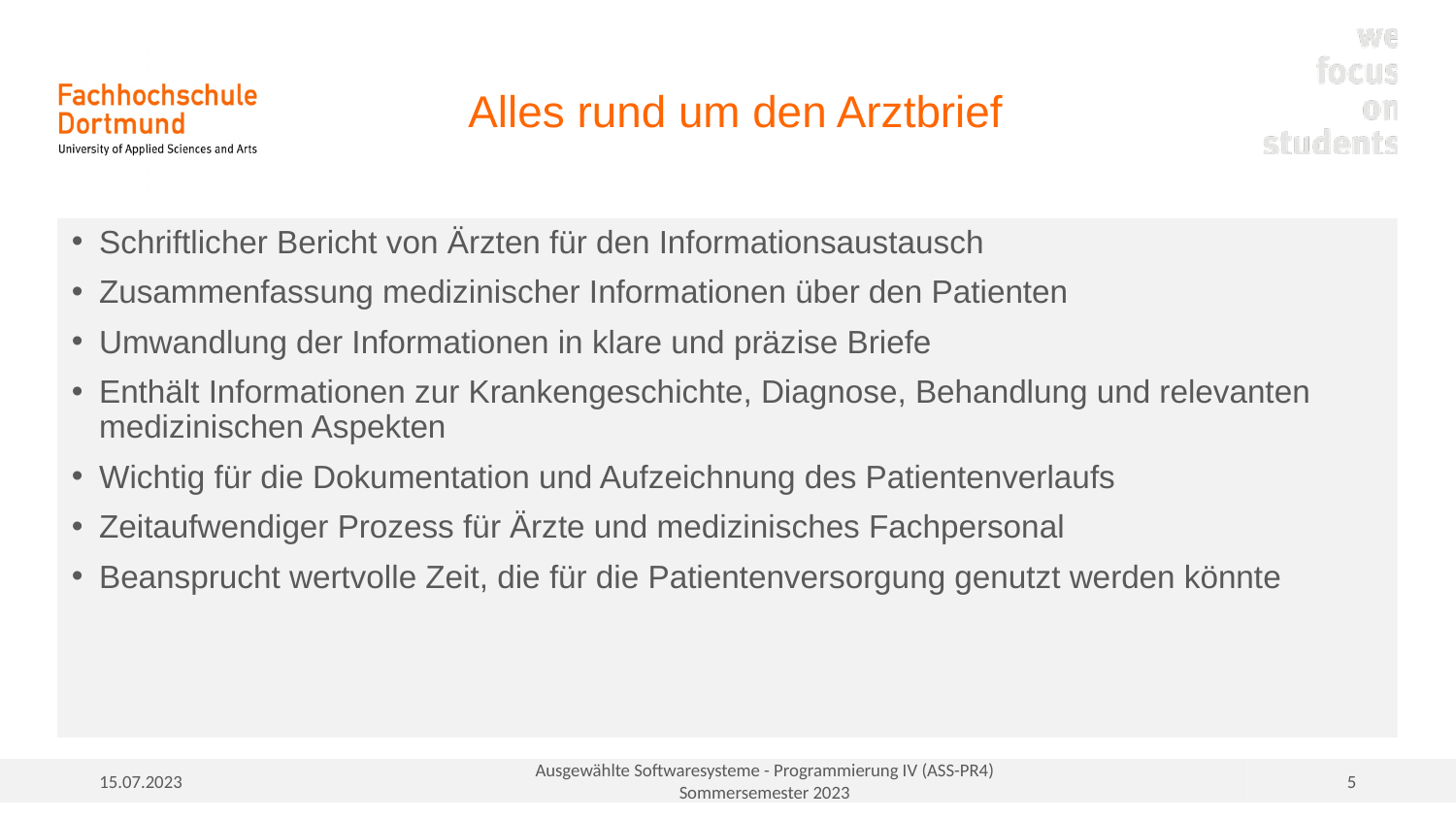

# Alles rund um den Arztbrief

Schriftlicher Bericht von Ärzten für den Informationsaustausch
Zusammenfassung medizinischer Informationen über den Patienten
Umwandlung der Informationen in klare und präzise Briefe
Enthält Informationen zur Krankengeschichte, Diagnose, Behandlung und relevanten medizinischen Aspekten
Wichtig für die Dokumentation und Aufzeichnung des Patientenverlaufs
Zeitaufwendiger Prozess für Ärzte und medizinisches Fachpersonal
Beansprucht wertvolle Zeit, die für die Patientenversorgung genutzt werden könnte
15.07.2023
Ausgewählte Softwaresysteme - Programmierung IV (ASS-PR4)
Sommersemester 2023
5